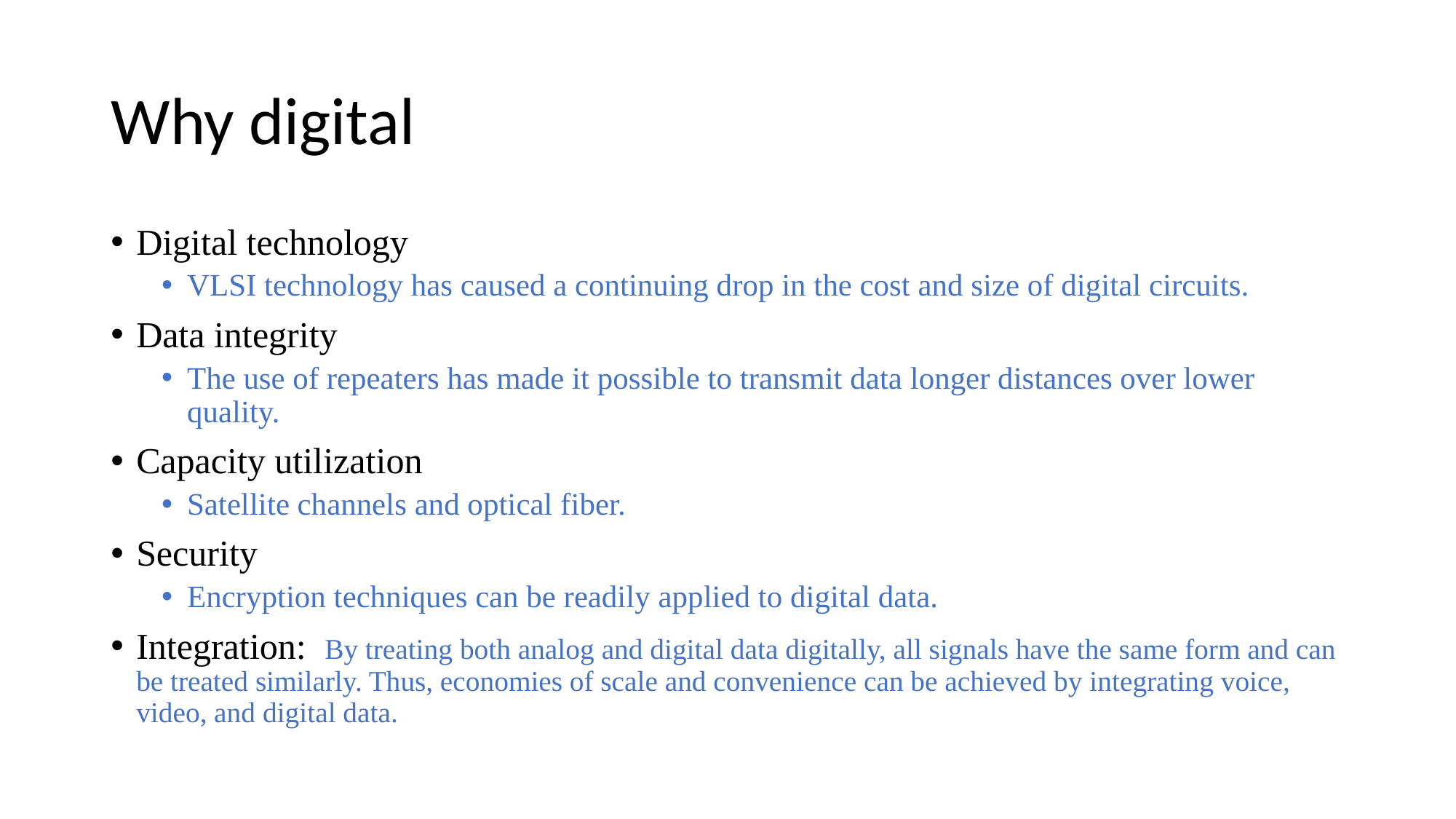

# Why digital
Digital technology
VLSI technology has caused a continuing drop in the cost and size of digital circuits.
Data integrity
The use of repeaters has made it possible to transmit data longer distances over lower quality.
Capacity utilization
Satellite channels and optical fiber.
Security
Encryption techniques can be readily applied to digital data.
Integration:  By treating both analog and digital data digitally, all signals have the same form and can be treated similarly. Thus, economies of scale and convenience can be achieved by integrating voice, video, and digital data.